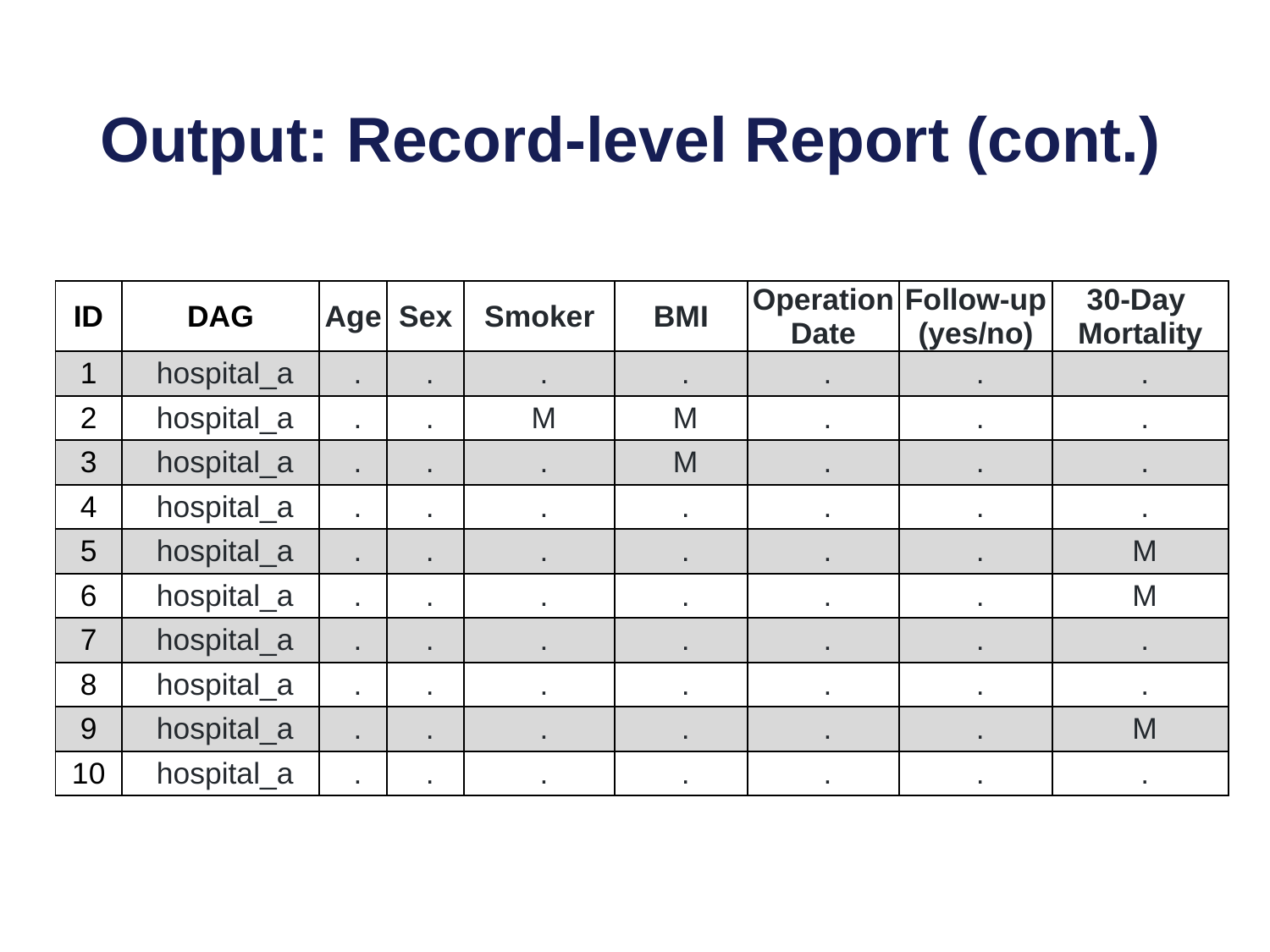

Output: Record-level Report (cont.)
| ID | DAG | Age | Sex | Smoker | BMI | Operation Date | Follow-up (yes/no) | 30-Day Mortality |
| --- | --- | --- | --- | --- | --- | --- | --- | --- |
| 1 | hospital\_a | . | . | . | . | . | . | . |
| 2 | hospital\_a | . | . | M | M | . | . | . |
| 3 | hospital\_a | . | . | . | M | . | . | . |
| 4 | hospital\_a | . | . | . | . | . | . | . |
| 5 | hospital\_a | . | . | . | . | . | . | M |
| 6 | hospital\_a | . | . | . | . | . | . | M |
| 7 | hospital\_a | . | . | . | . | . | . | . |
| 8 | hospital\_a | . | . | . | . | . | . | . |
| 9 | hospital\_a | . | . | . | . | . | . | M |
| 10 | hospital\_a | . | . | . | . | . | . | . |